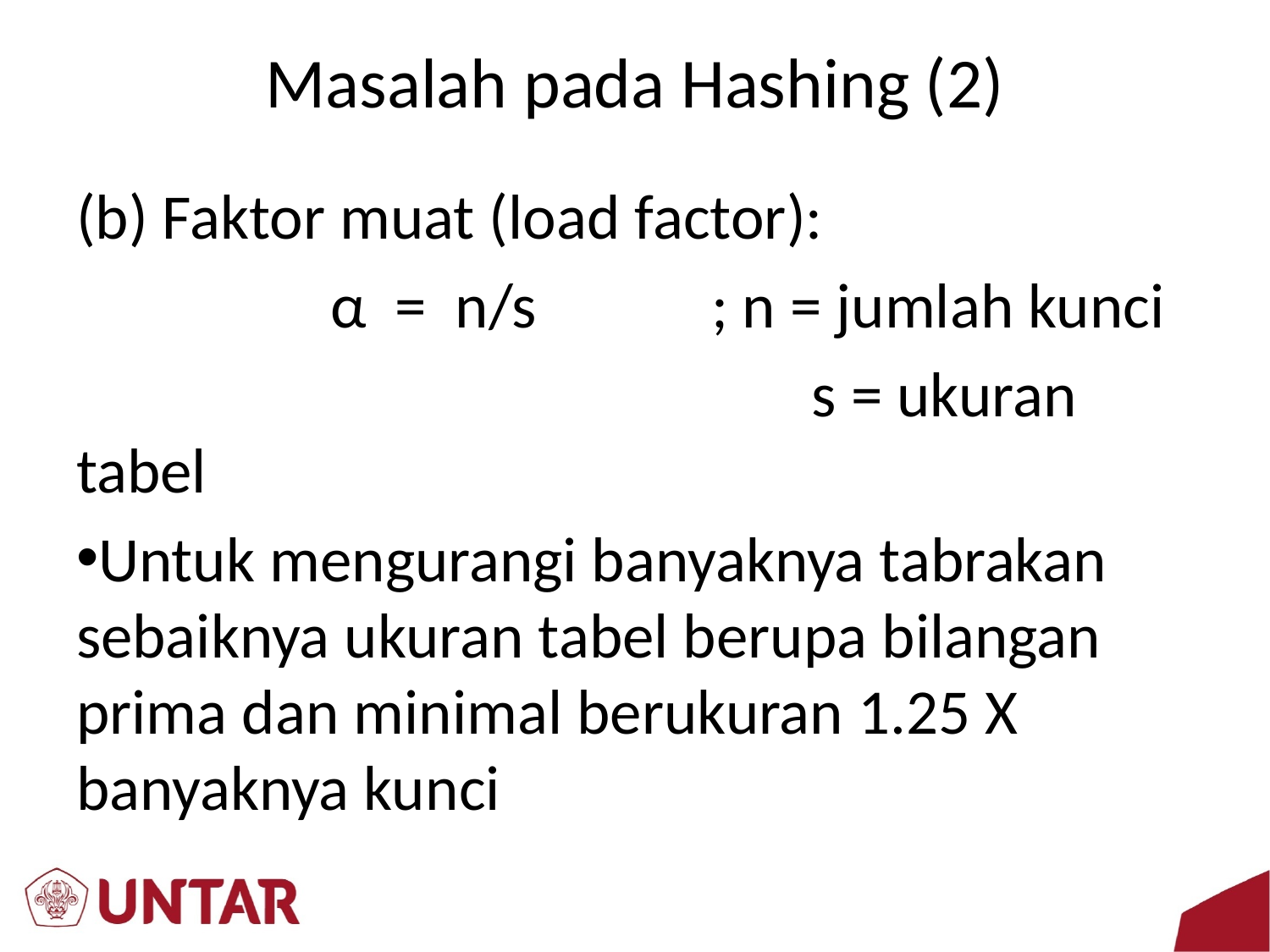

# Masalah pada Hashing (2)
(b) Faktor muat (load factor):
		α  =  n/s		; n = jumlah kunci
					       s = ukuran tabel
Untuk mengurangi banyaknya tabrakan sebaiknya ukuran tabel berupa bilangan prima dan minimal berukuran 1.25 X banyaknya kunci